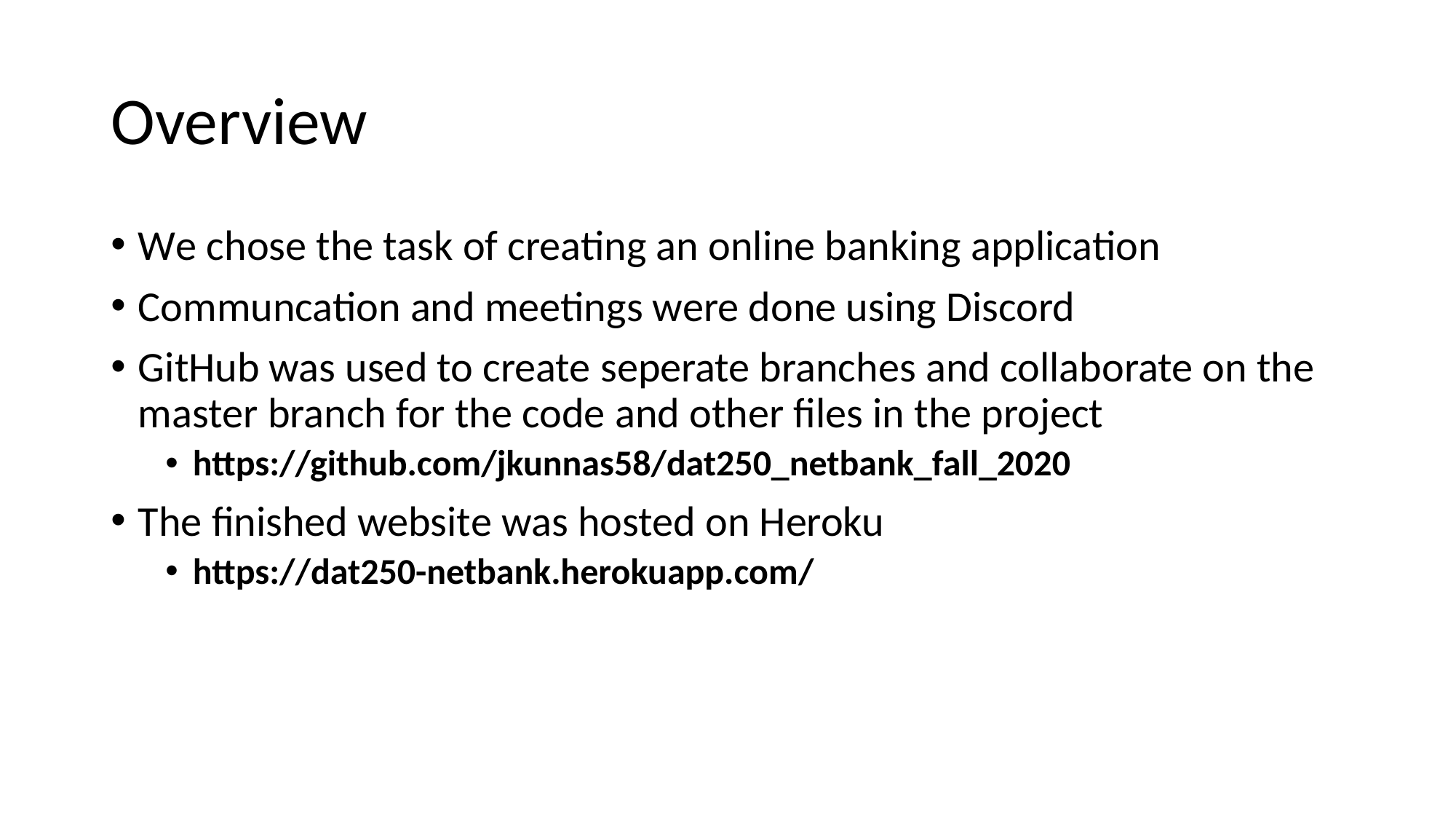

# Overview
We chose the task of creating an online banking application
Communcation and meetings were done using Discord
GitHub was used to create seperate branches and collaborate on the master branch for the code and other files in the project
https://github.com/jkunnas58/dat250_netbank_fall_2020
The finished website was hosted on Heroku
https://dat250-netbank.herokuapp.com/